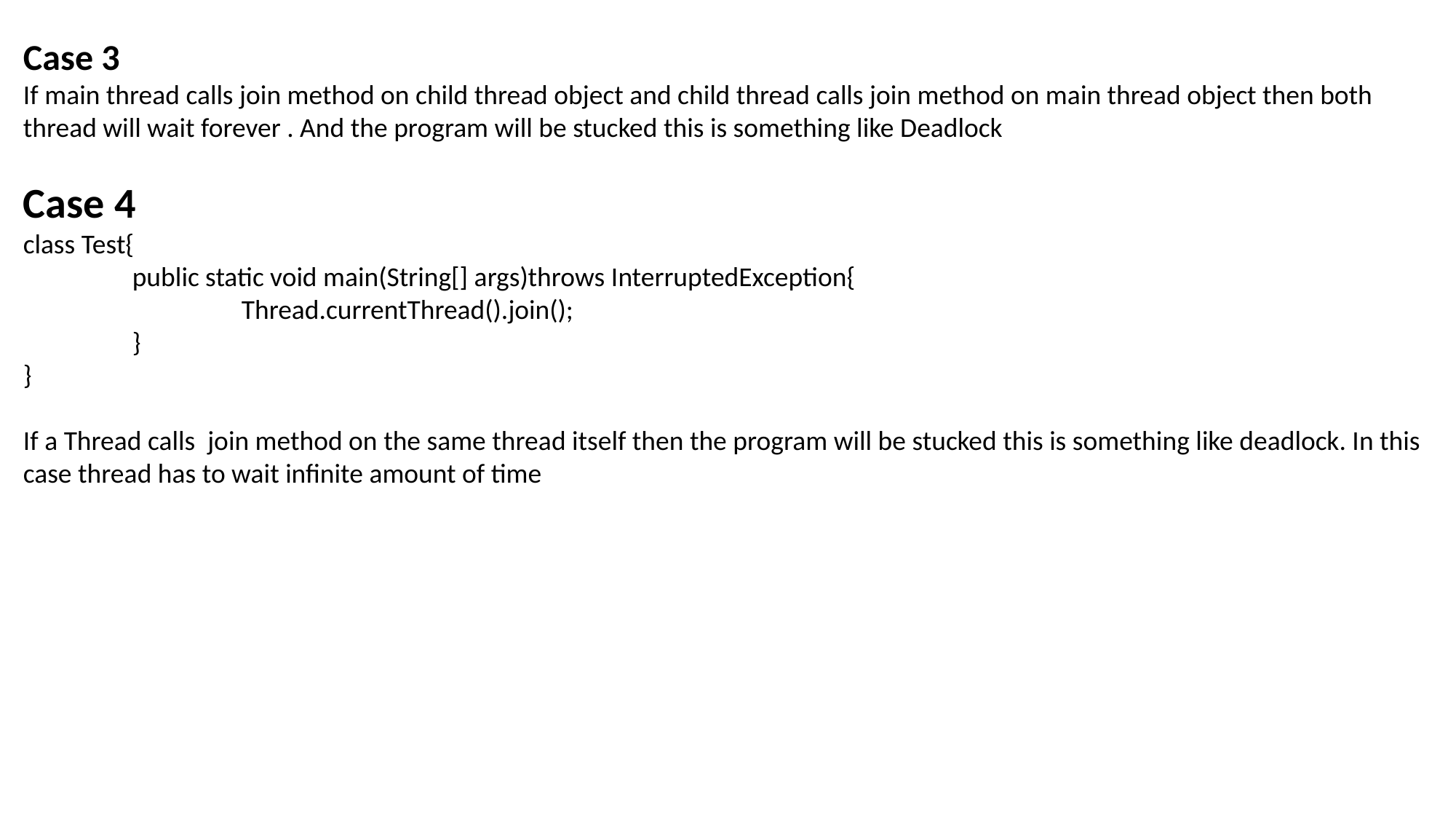

Case 3
If main thread calls join method on child thread object and child thread calls join method on main thread object then both thread will wait forever . And the program will be stucked this is something like Deadlock

Case 4
class Test{
	public static void main(String[] args)throws InterruptedException{
		Thread.currentThread().join();
	}
}

If a Thread calls  join method on the same thread itself then the program will be stucked this is something like deadlock. In this case thread has to wait infinite amount of time